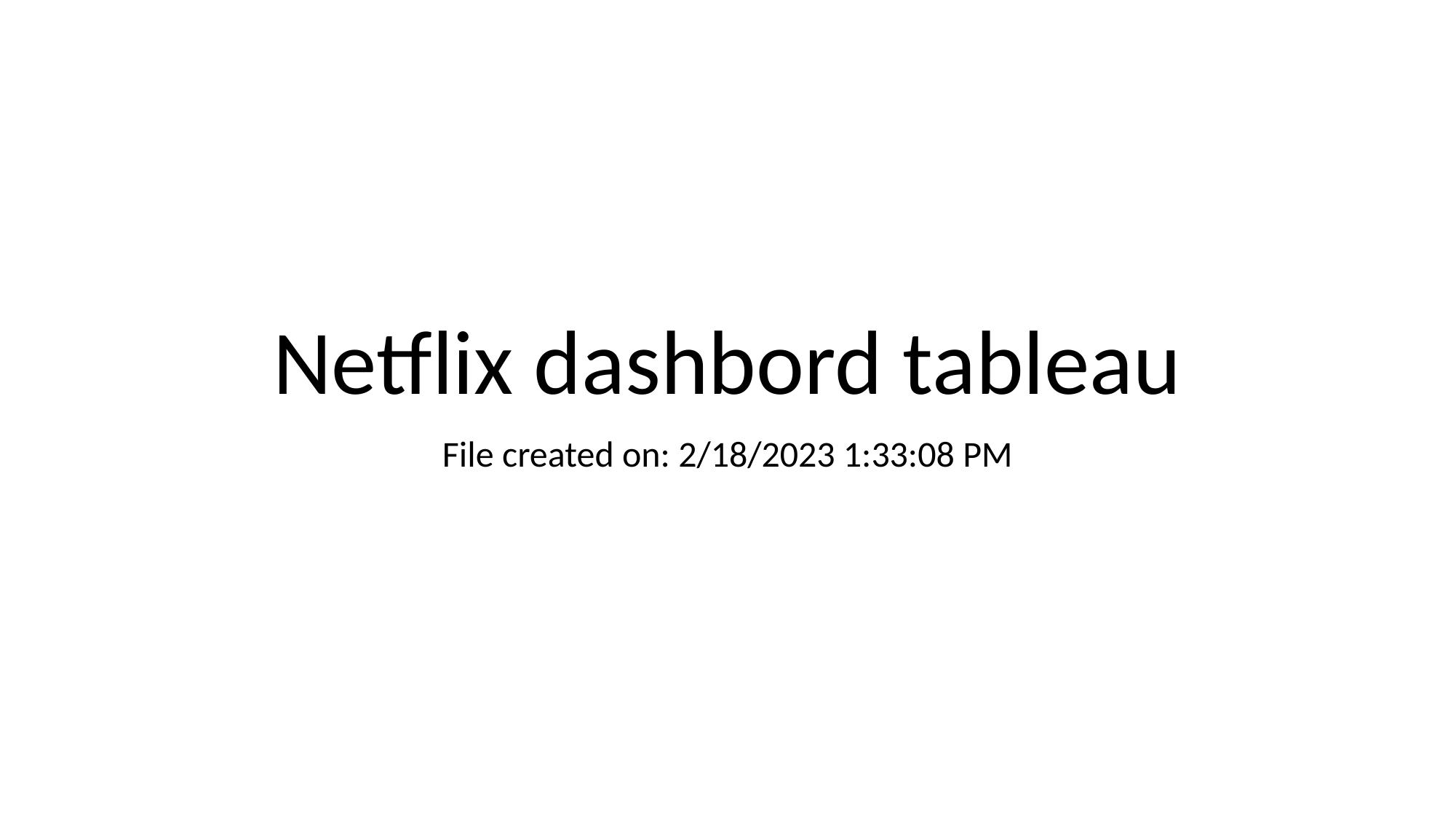

# Netflix dashbord tableau
File created on: 2/18/2023 1:33:08 PM